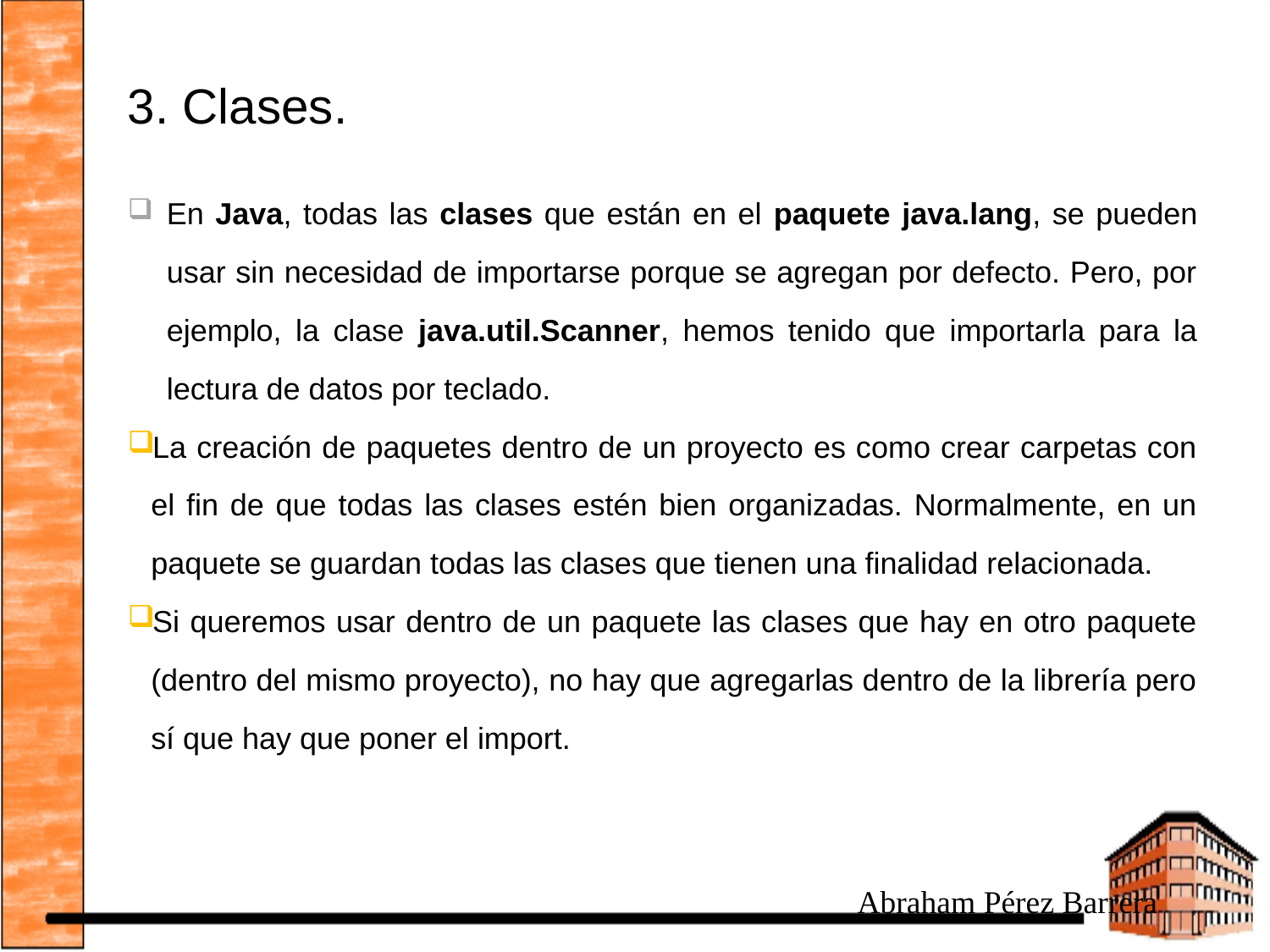

# 3. Clases.
En Java, todas las clases que están en el paquete java.lang, se pueden usar sin necesidad de importarse porque se agregan por defecto. Pero, por ejemplo, la clase java.util.Scanner, hemos tenido que importarla para la lectura de datos por teclado.
La creación de paquetes dentro de un proyecto es como crear carpetas con el fin de que todas las clases estén bien organizadas. Normalmente, en un paquete se guardan todas las clases que tienen una finalidad relacionada.
Si queremos usar dentro de un paquete las clases que hay en otro paquete (dentro del mismo proyecto), no hay que agregarlas dentro de la librería pero sí que hay que poner el import.